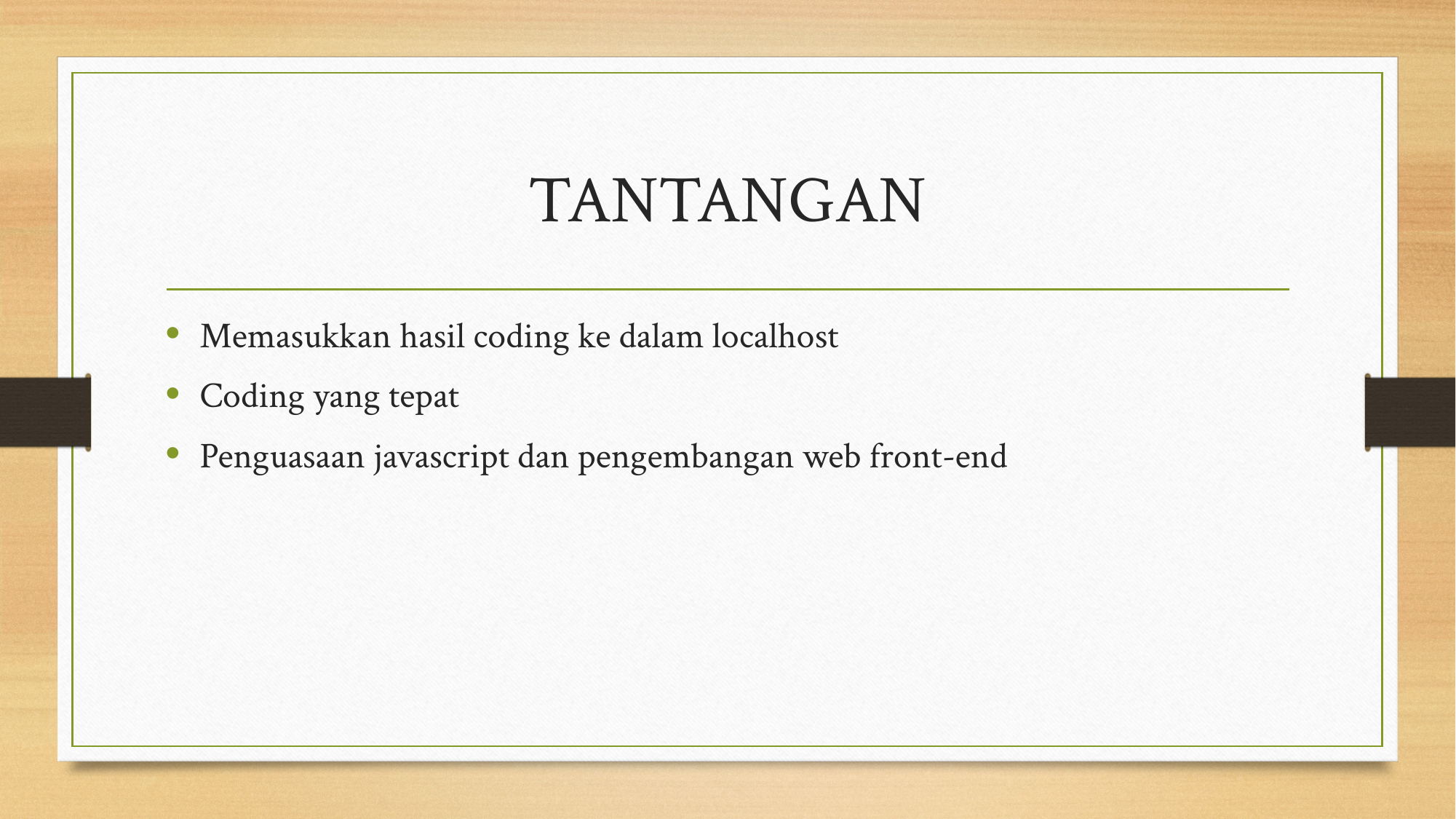

# TANTANGAN
Memasukkan hasil coding ke dalam localhost
Coding yang tepat
Penguasaan javascript dan pengembangan web front-end